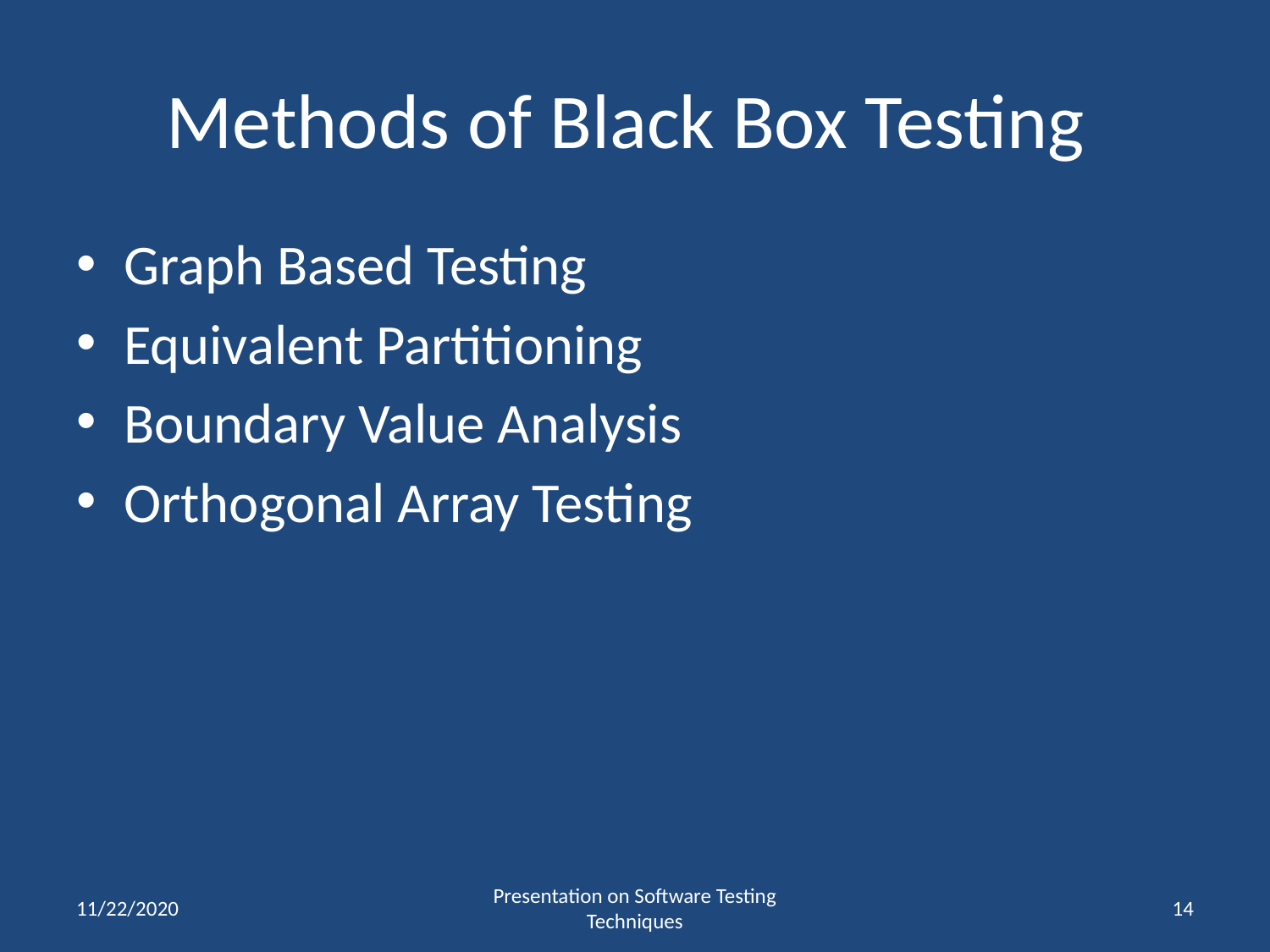

# Methods of Black Box Testing
Graph Based Testing
Equivalent Partitioning
Boundary Value Analysis
Orthogonal Array Testing
11/22/2020
Presentation on Software Testing Techniques
14